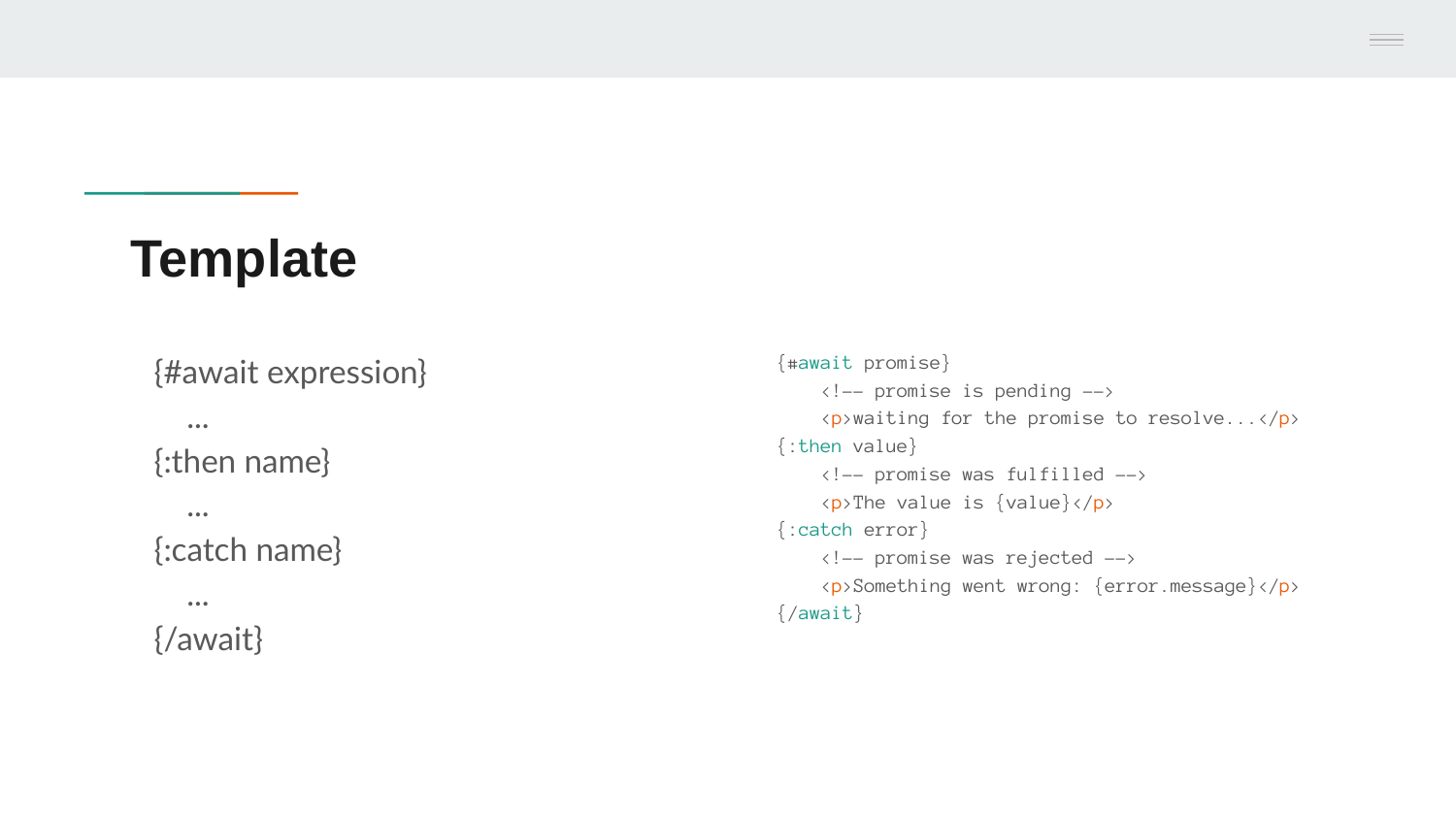

# Template
{#await expression}
    ...
{:then name}
    ...
{:catch name}
    ...
{/await}
{#await promise}
    <!-- promise is pending -->
    <p>waiting for the promise to resolve...</p>
{:then value}
    <!-- promise was fulfilled -->
    <p>The value is {value}</p>
{:catch error}
    <!-- promise was rejected -->
    <p>Something went wrong: {error.message}</p>
{/await}